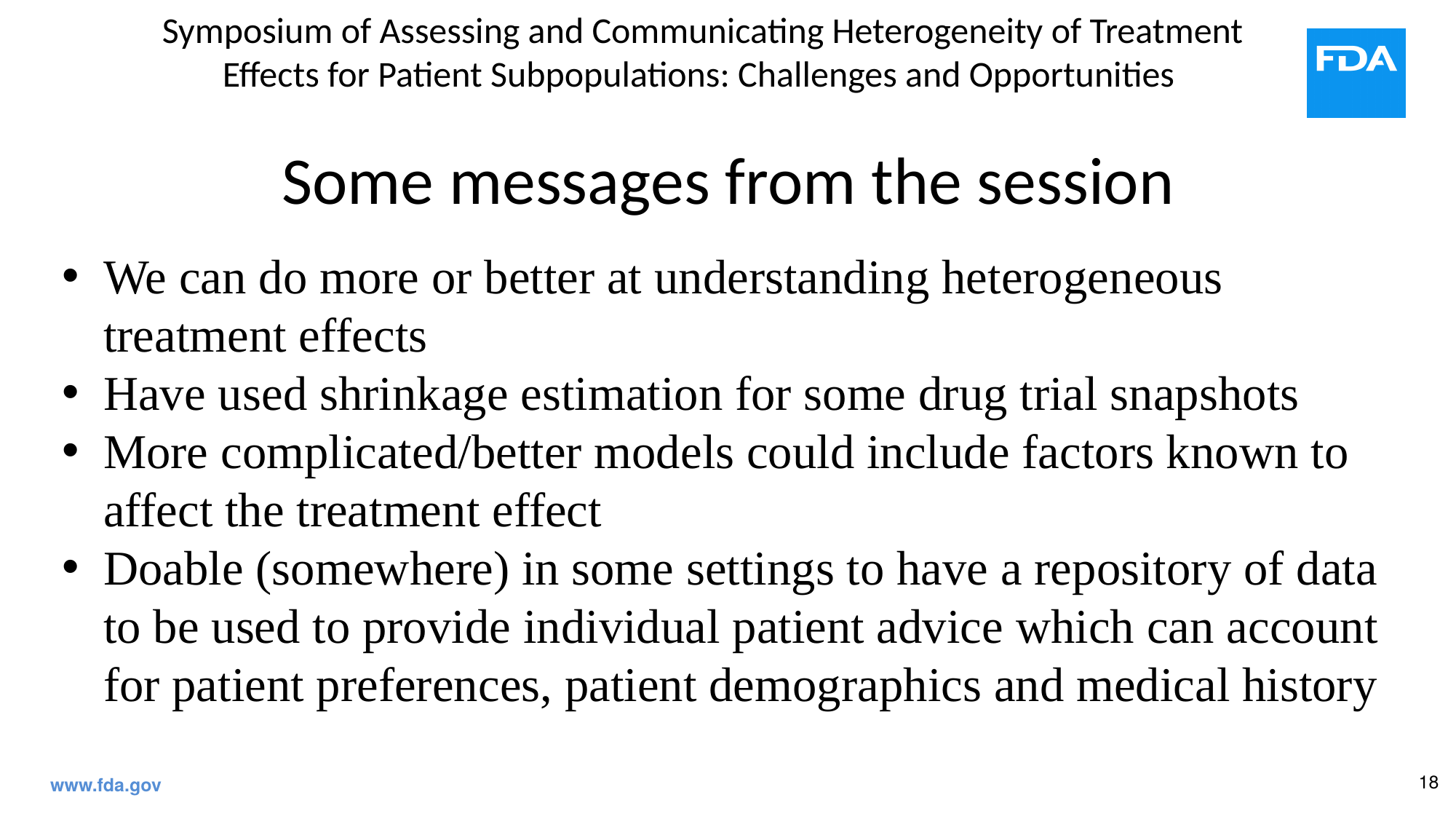

Symposium of Assessing and Communicating Heterogeneity of Treatment Effects for Patient Subpopulations: Challenges and Opportunities
# Some messages from the session
We can do more or better at understanding heterogeneous treatment effects
Have used shrinkage estimation for some drug trial snapshots
More complicated/better models could include factors known to affect the treatment effect
Doable (somewhere) in some settings to have a repository of data to be used to provide individual patient advice which can account for patient preferences, patient demographics and medical history

www.fda.gov